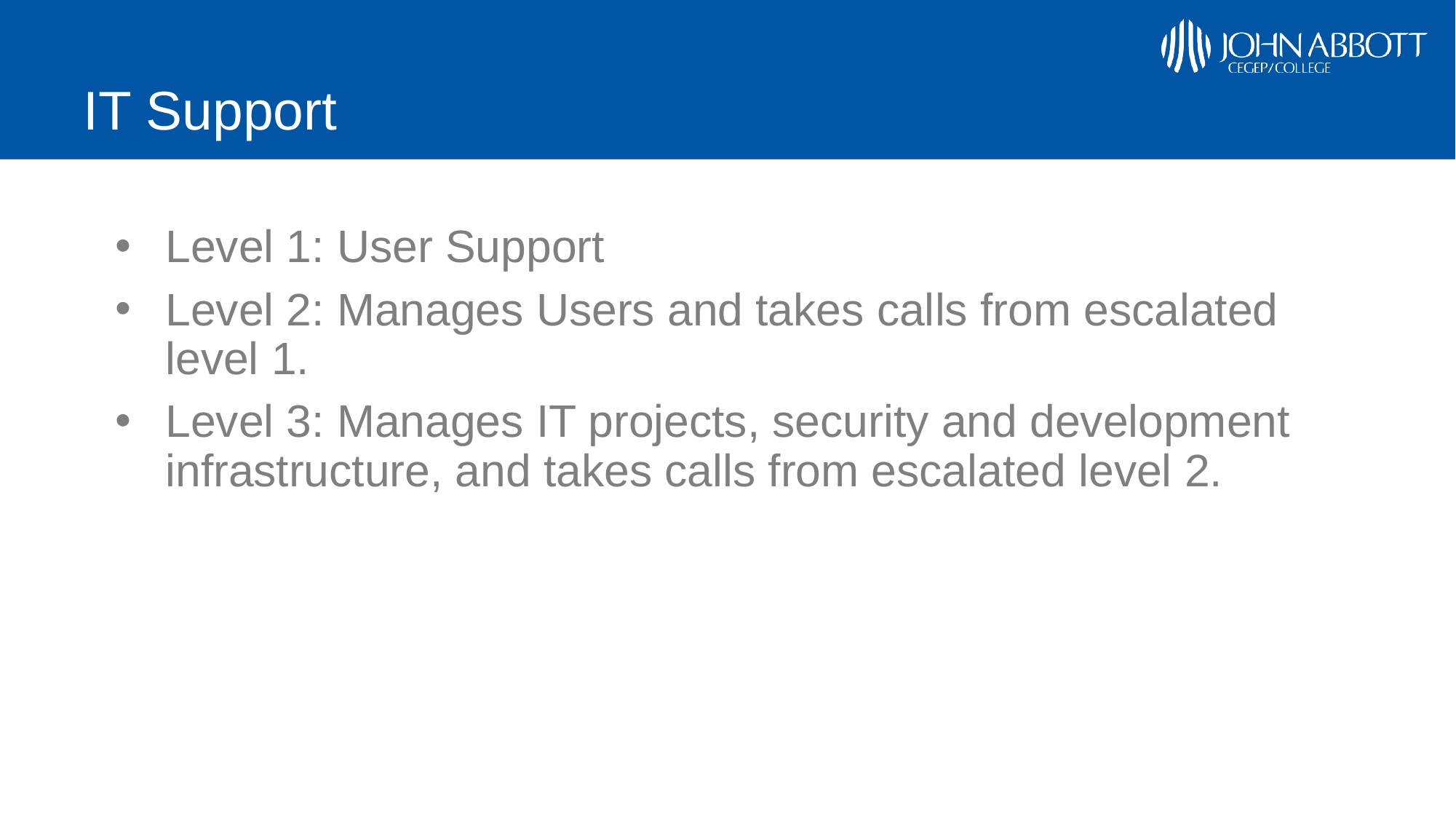

# IT Support
Level 1: User Support
Level 2: Manages Users and takes calls from escalated level 1.
Level 3: Manages IT projects, security and development infrastructure, and takes calls from escalated level 2.